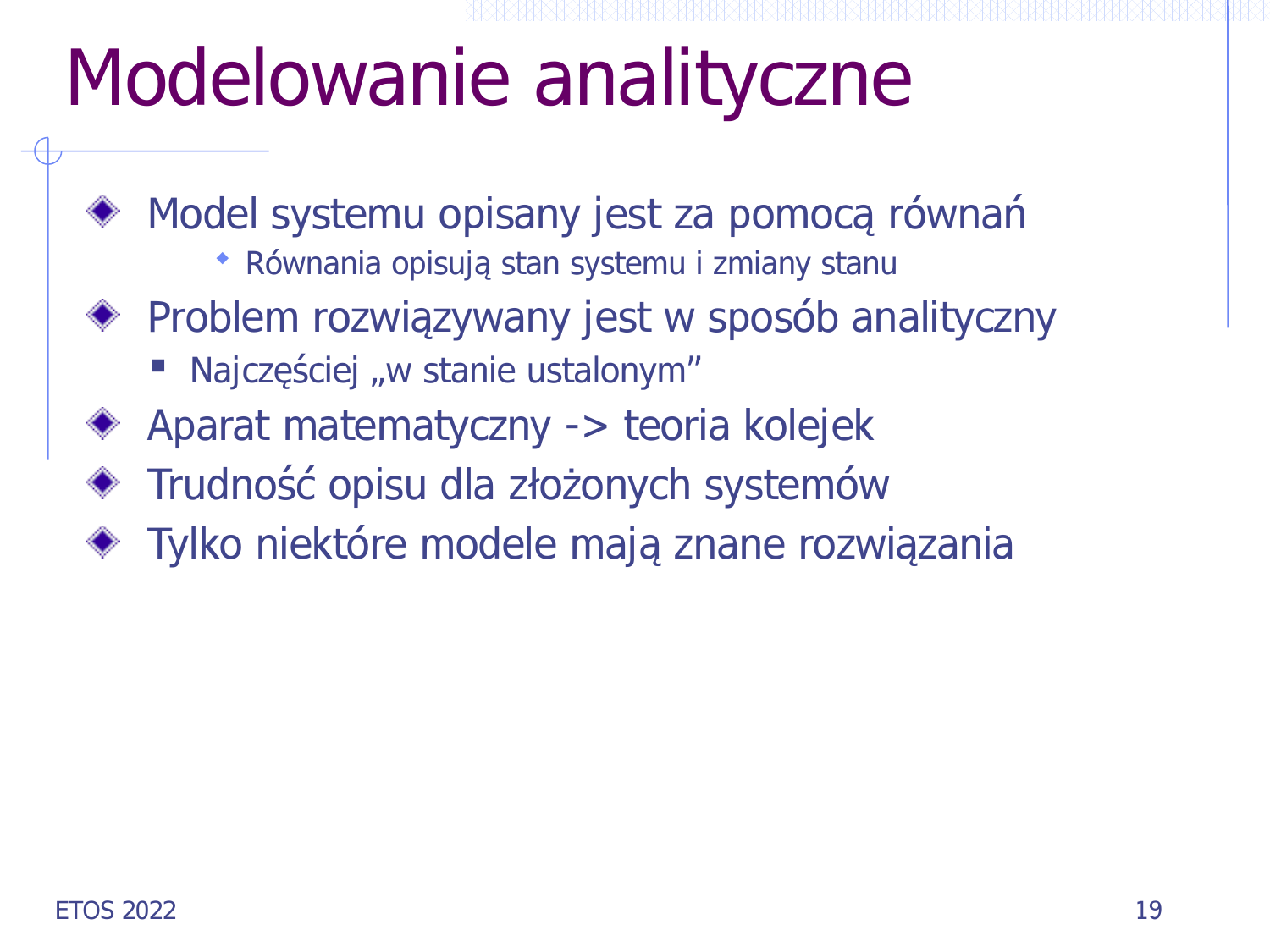

# Modelowanie analityczne
 Model systemu opisany jest za pomocą równań
Równania opisują stan systemu i zmiany stanu
 Problem rozwiązywany jest w sposób analityczny
Najczęściej „w stanie ustalonym”
 Aparat matematyczny -> teoria kolejek
 Trudność opisu dla złożonych systemów
 Tylko niektóre modele mają znane rozwiązania

ETOS 2022
19